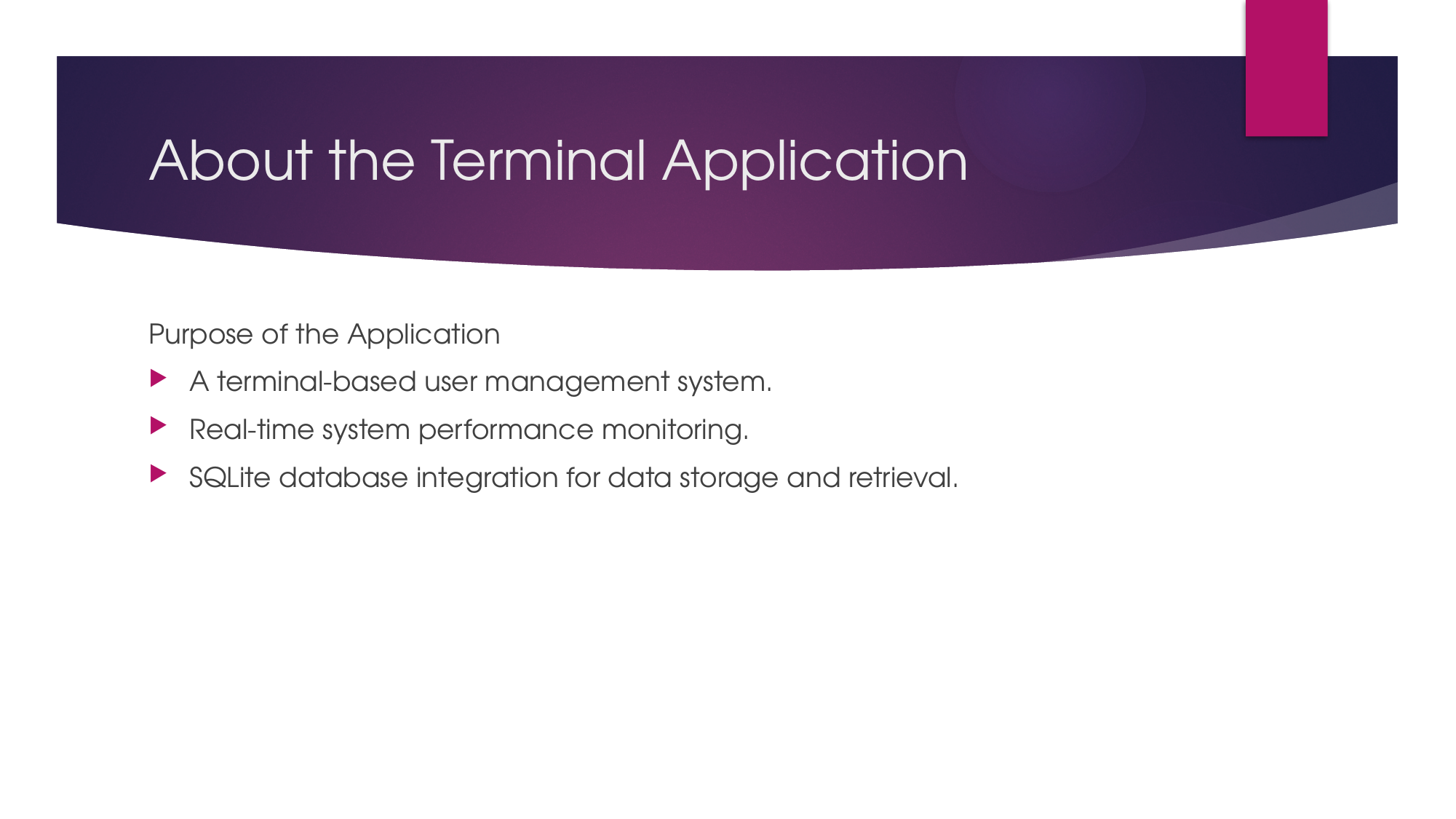

# About the Terminal Application
Purpose of the Application
A terminal-based user management system.
Real-time system performance monitoring.
SQLite database integration for data storage and retrieval.